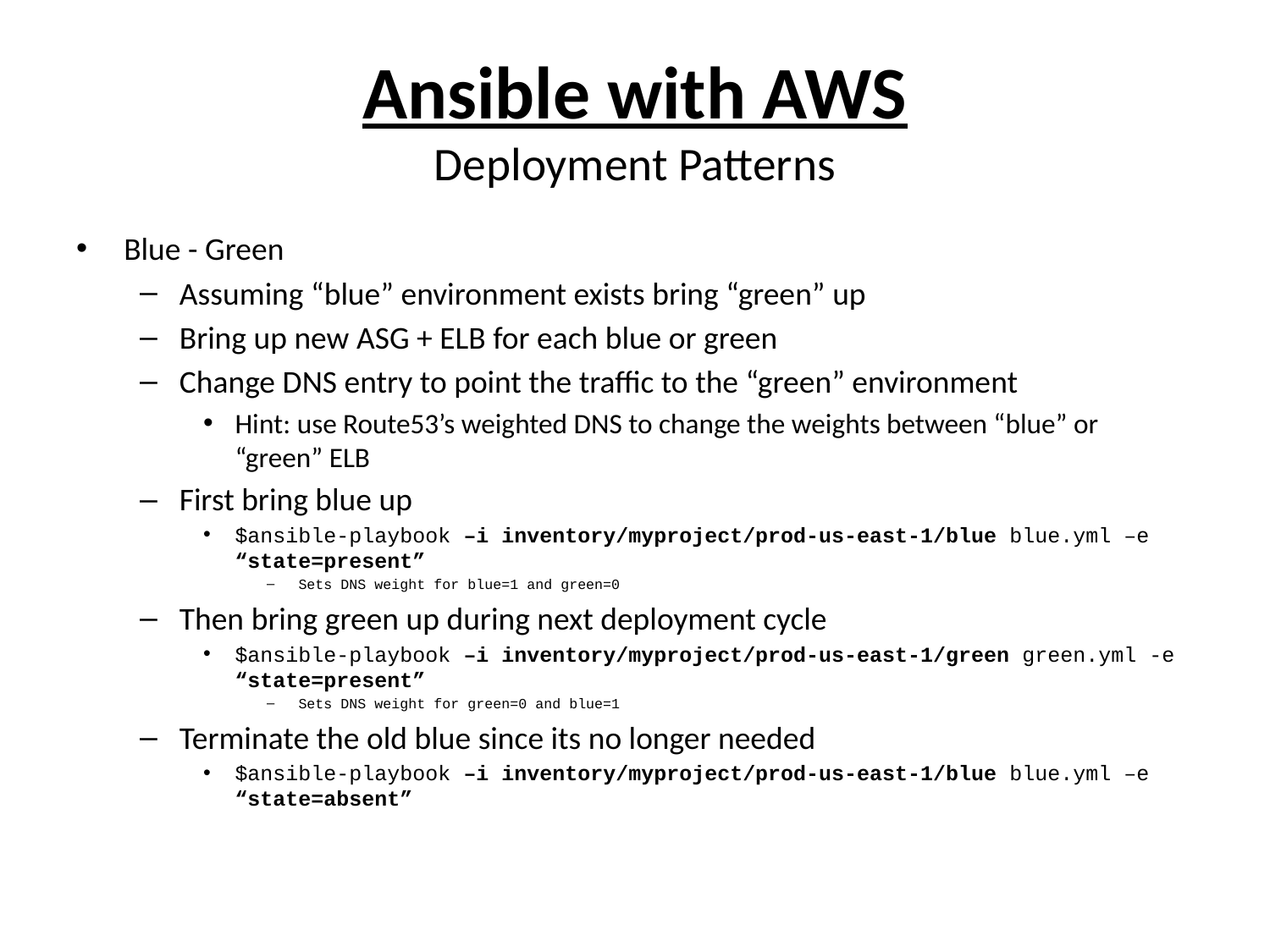

# Ansible with AWS Deployment Patterns
Blue - Green
Assuming “blue” environment exists bring “green” up
Bring up new ASG + ELB for each blue or green
Change DNS entry to point the traffic to the “green” environment
Hint: use Route53’s weighted DNS to change the weights between “blue” or “green” ELB
First bring blue up
$ansible-playbook –i inventory/myproject/prod-us-east-1/blue blue.yml –e “state=present”
Sets DNS weight for blue=1 and green=0
Then bring green up during next deployment cycle
$ansible-playbook –i inventory/myproject/prod-us-east-1/green green.yml -e “state=present”
Sets DNS weight for green=0 and blue=1
Terminate the old blue since its no longer needed
$ansible-playbook –i inventory/myproject/prod-us-east-1/blue blue.yml –e “state=absent”